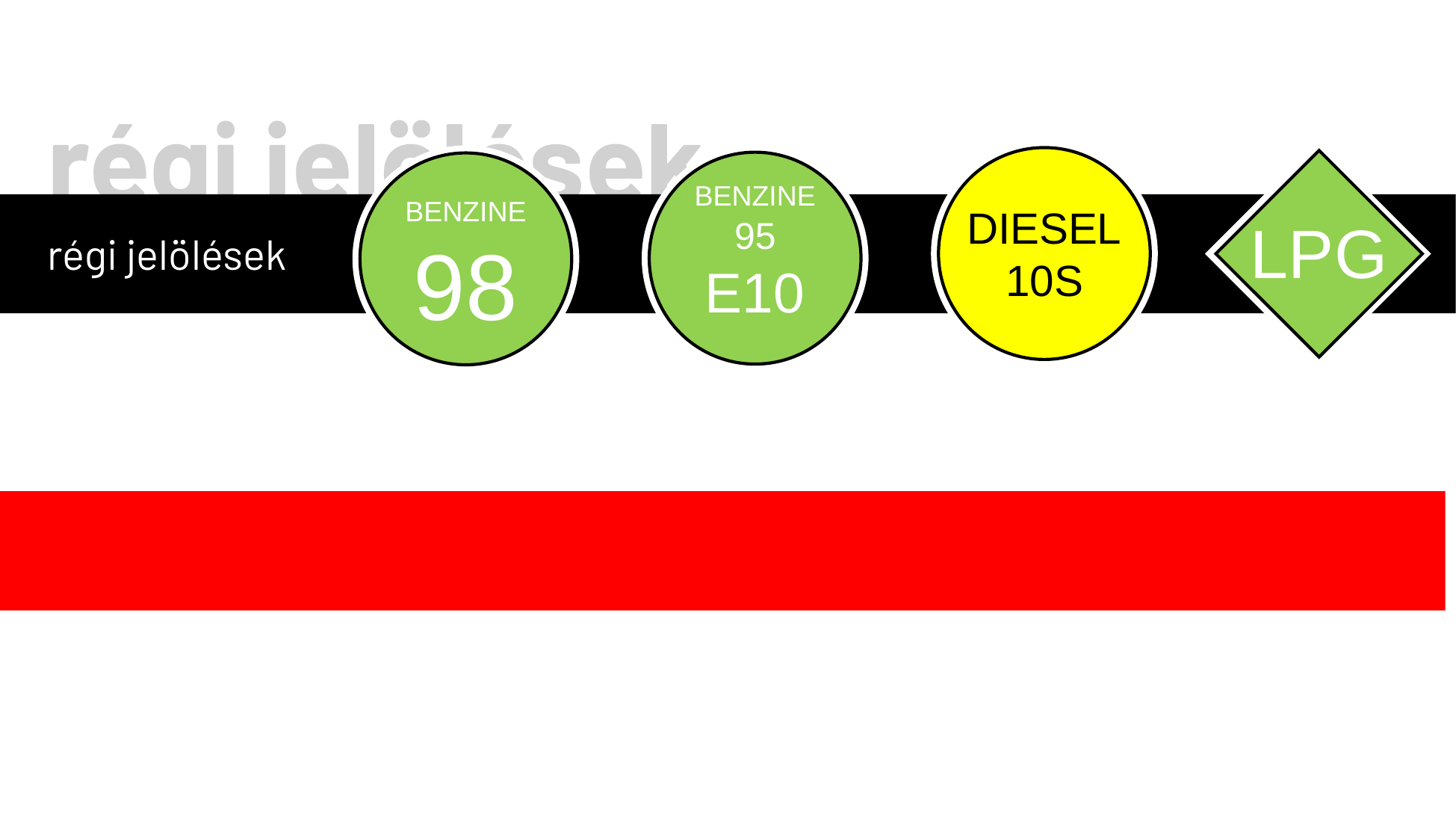

régi jelölések

BENZINE
95
E10

BENZINE
98

DIESEL
10S
LPG
régi jelölések